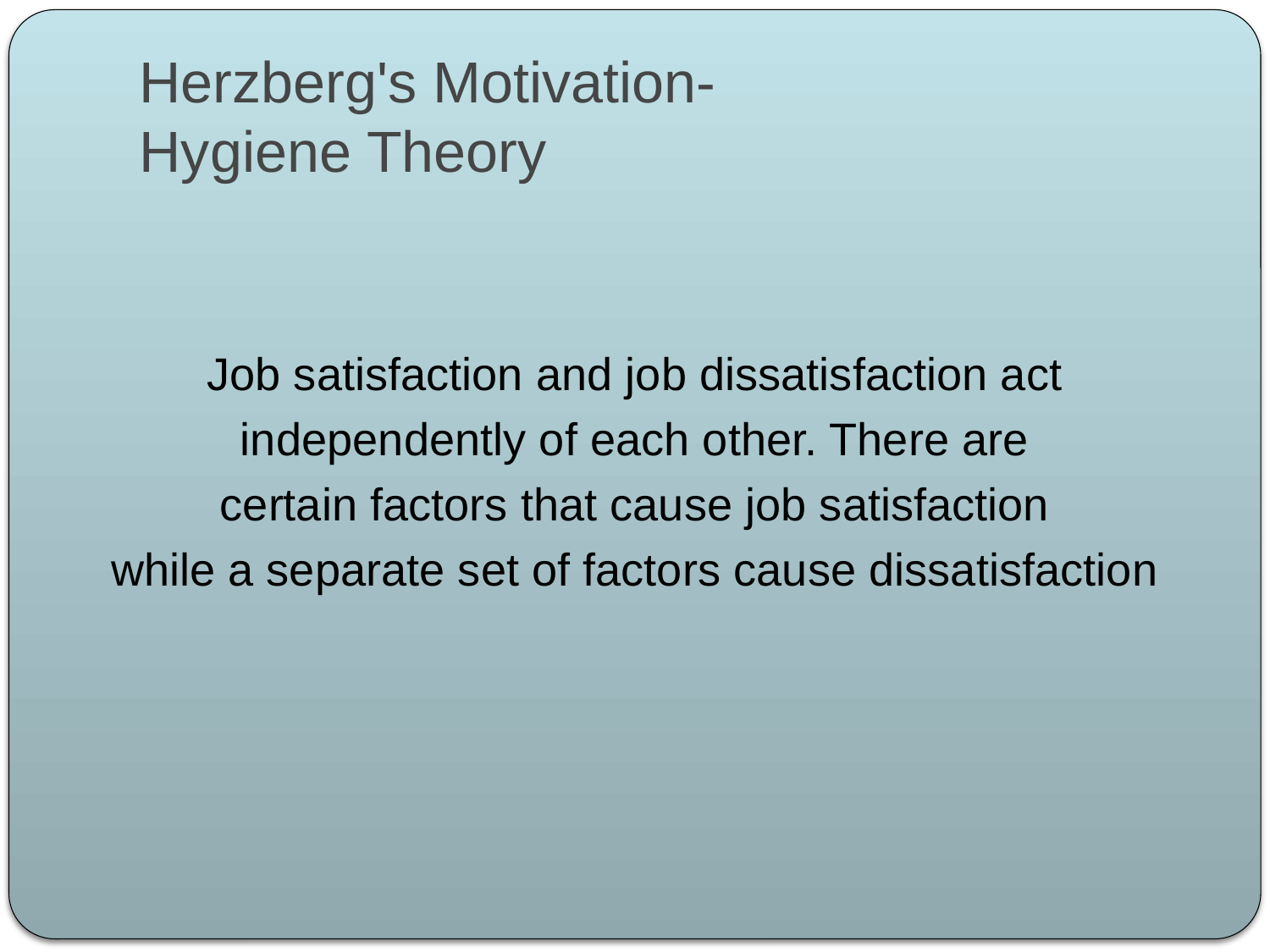

# Herzberg's Motivation- Hygiene Theory
Job satisfaction and job dissatisfaction act
independently of each other. There are
certain factors that cause job satisfaction
while a separate set of factors cause dissatisfaction